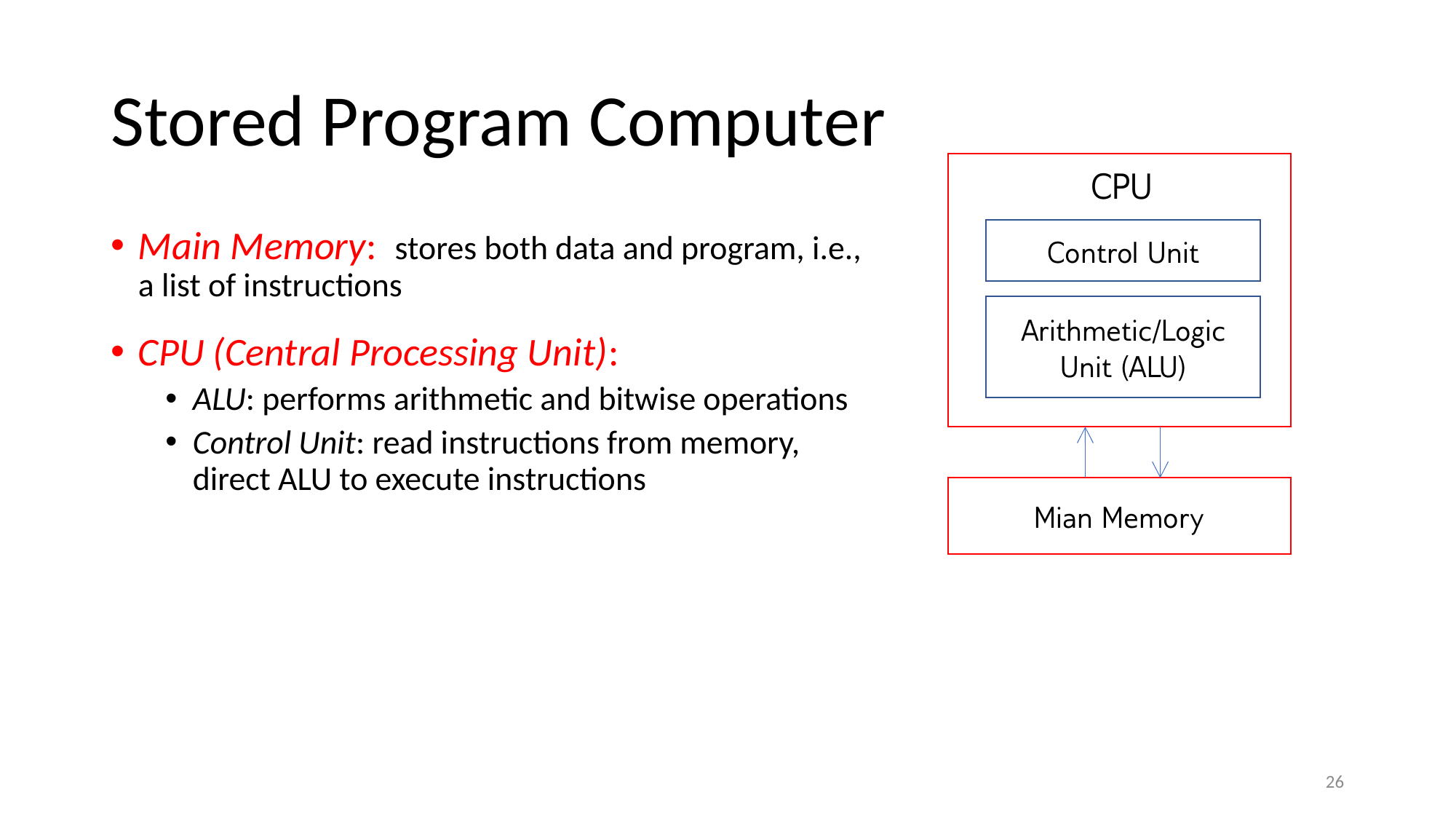

# Stored Program Computer

CPU
Main Memory:  stores both data and program, i.e., a list of instructions
CPU (Central Processing Unit):
ALU: performs arithmetic and bitwise operations
Control Unit: read instructions from memory,  direct ALU to execute instructions

Control Unit
Arithmetic/Logic Unit (ALU)
Mian Memory
26